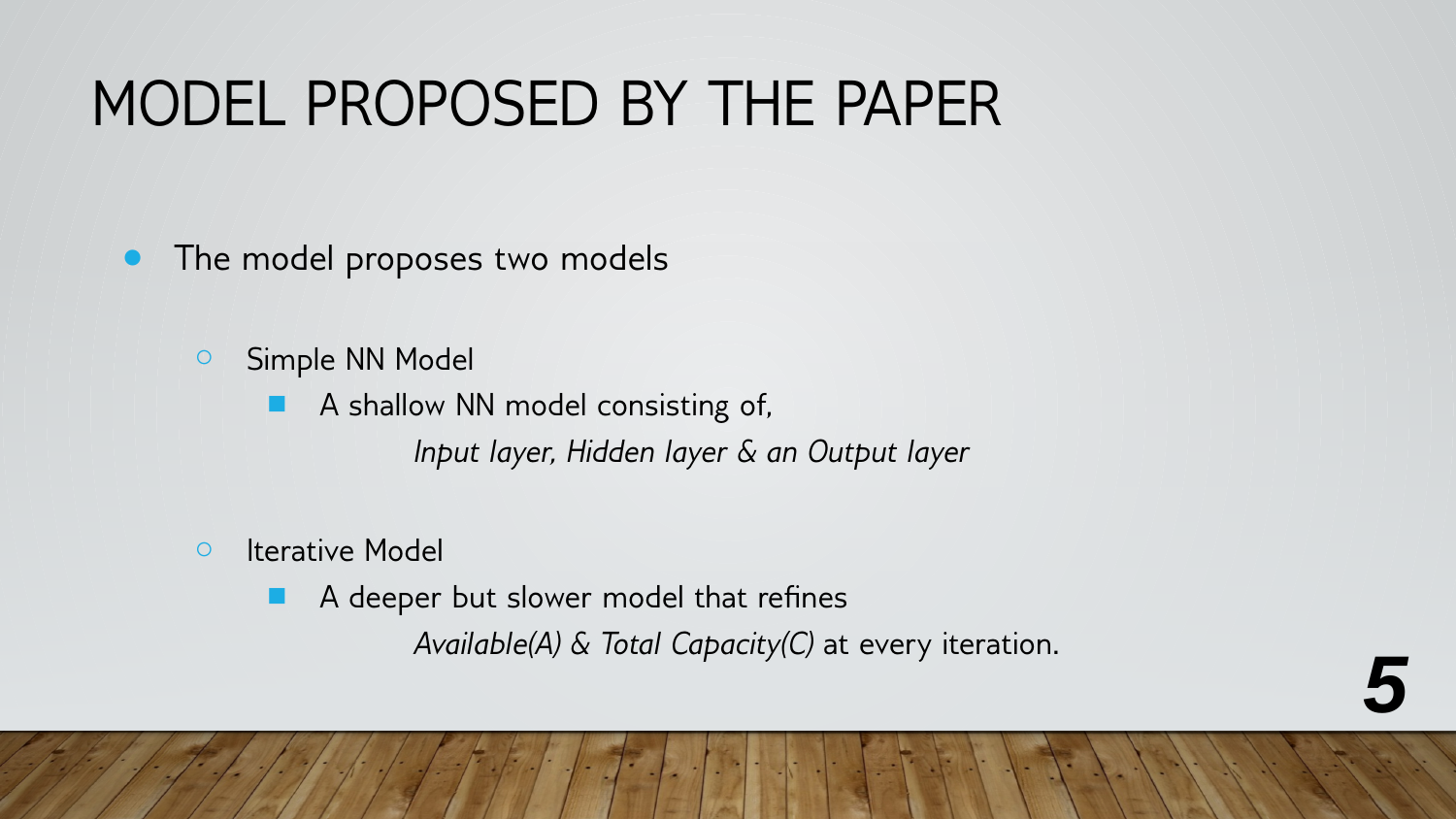

# Model Proposed By the Paper
The model proposes two models

Simple NN Model
A shallow NN model consisting of,
	Input layer, Hidden layer & an Output layer

Iterative Model
A deeper but slower model that refines
	Available(A) & Total Capacity(C) at every iteration.

5